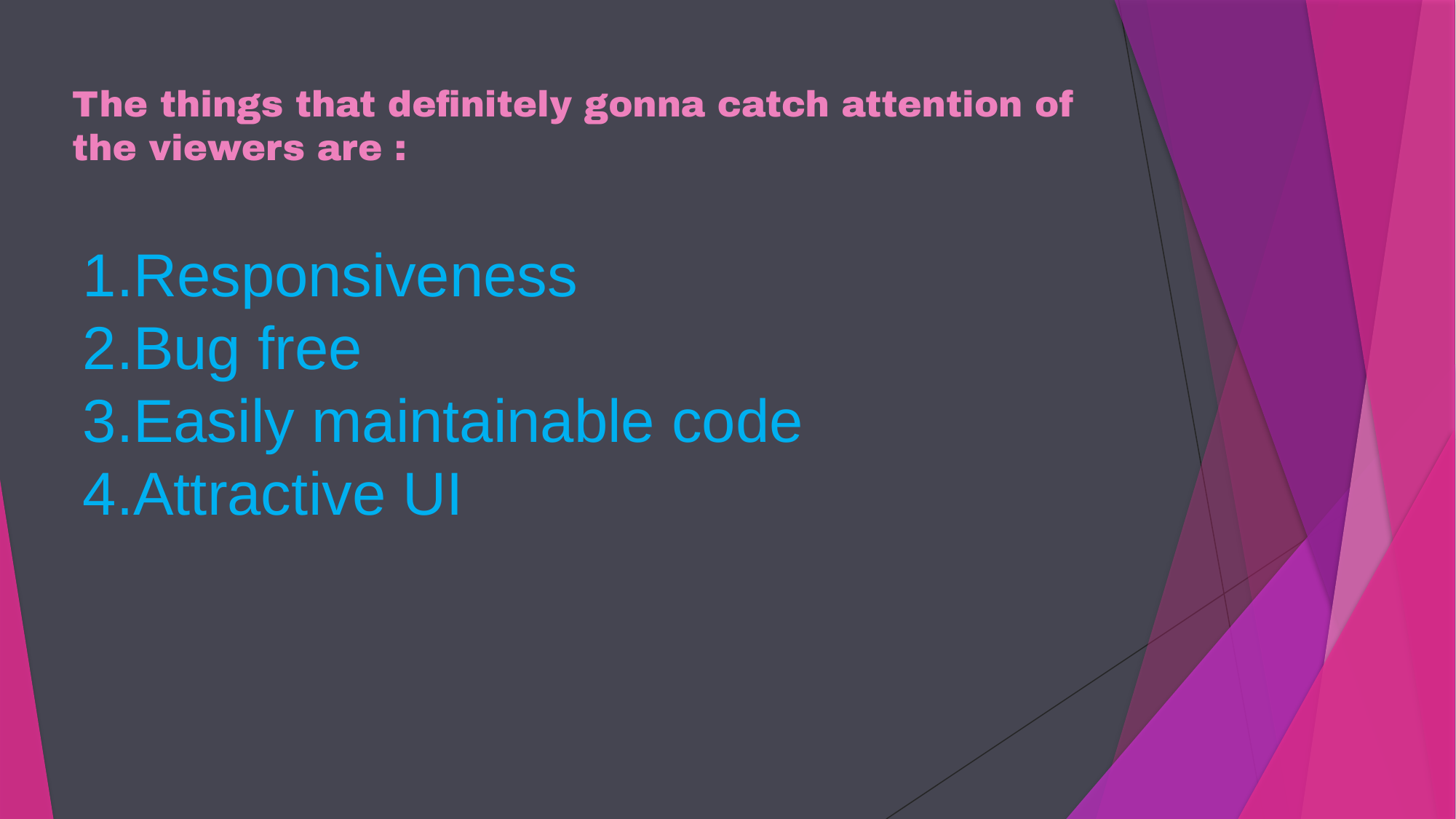

The things that definitely gonna catch attention of the viewers are :
Responsiveness
Bug free
Easily maintainable code
Attractive UI